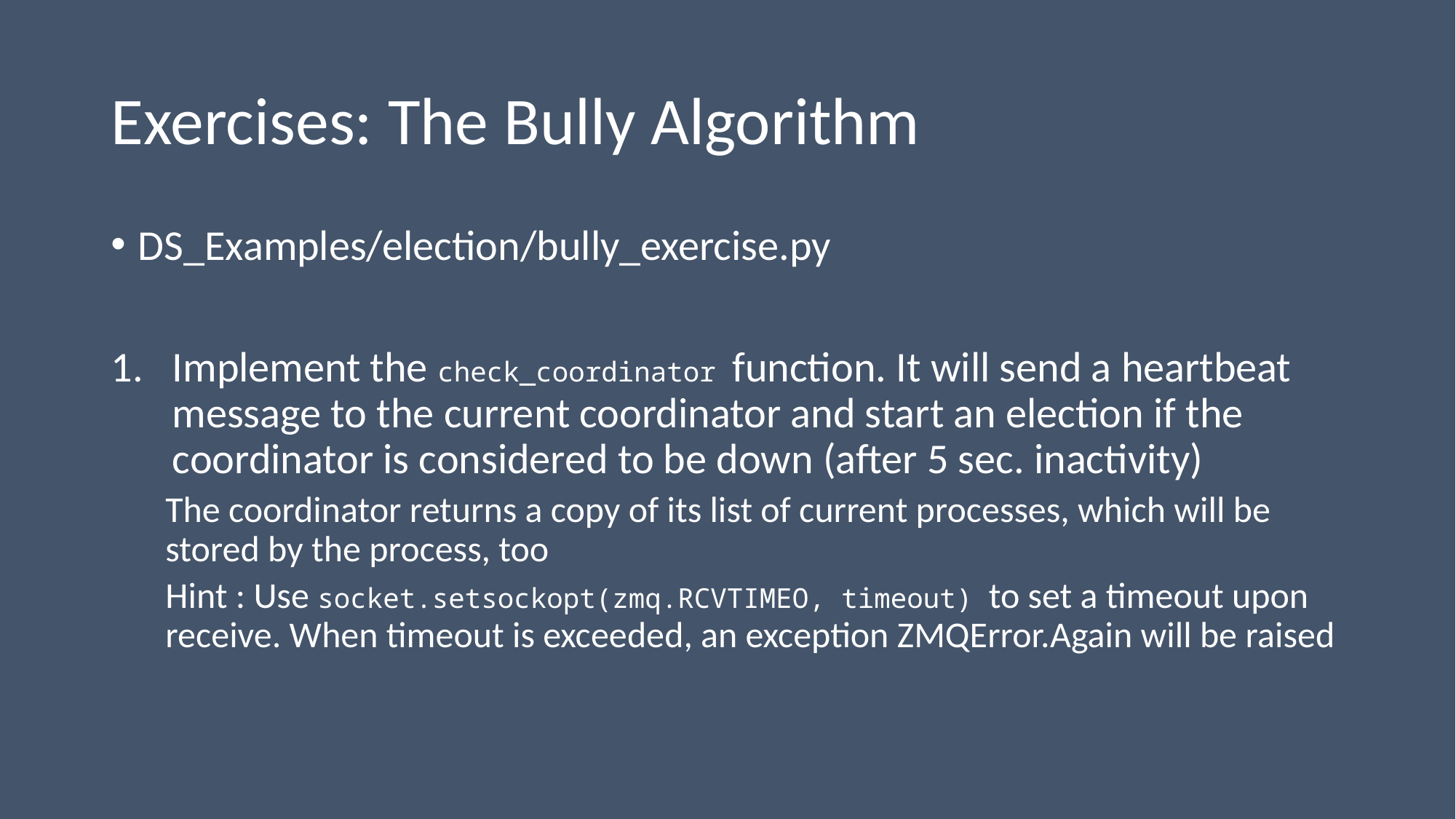

# Exercises: The Bully Algorithm
DS_Examples/election/bully_exercise.py

Implement the check_coordinator function. It will send a heartbeat message to the current coordinator and start an election if the coordinator is considered to be down (after 5 sec. inactivity)
The coordinator returns a copy of its list of current processes, which will be stored by the process, too
Hint : Use socket.setsockopt(zmq.RCVTIMEO, timeout) to set a timeout upon receive. When timeout is exceeded, an exception ZMQError.Again will be raised